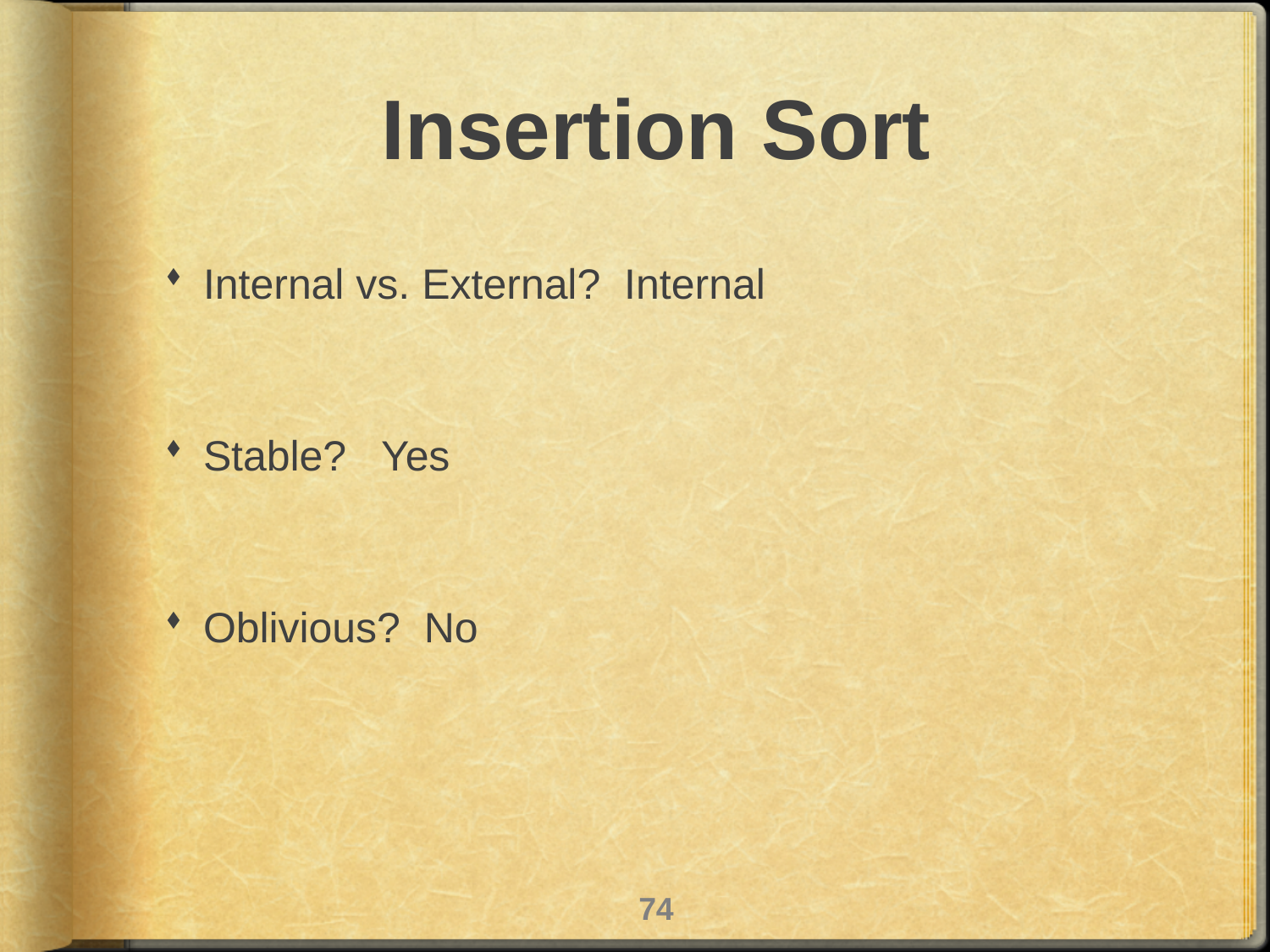

# Insertion Sort
Internal vs. External?  Internal

Stable?   Yes

Oblivious?  No
74